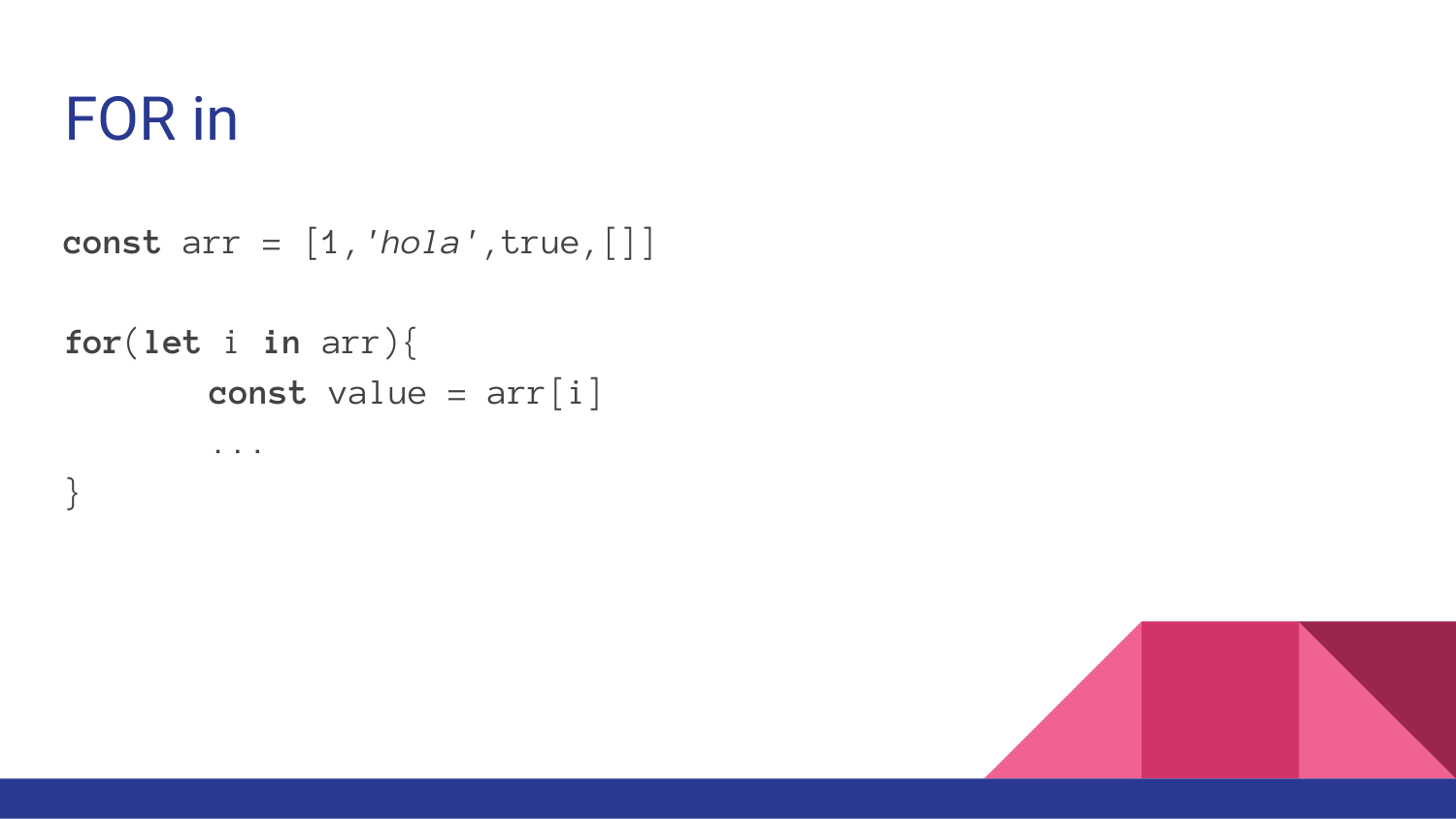

# FOR in
const arr = [1,'hola',true,[]]

for(let i in arr){
	const value = arr[i]
	...
}